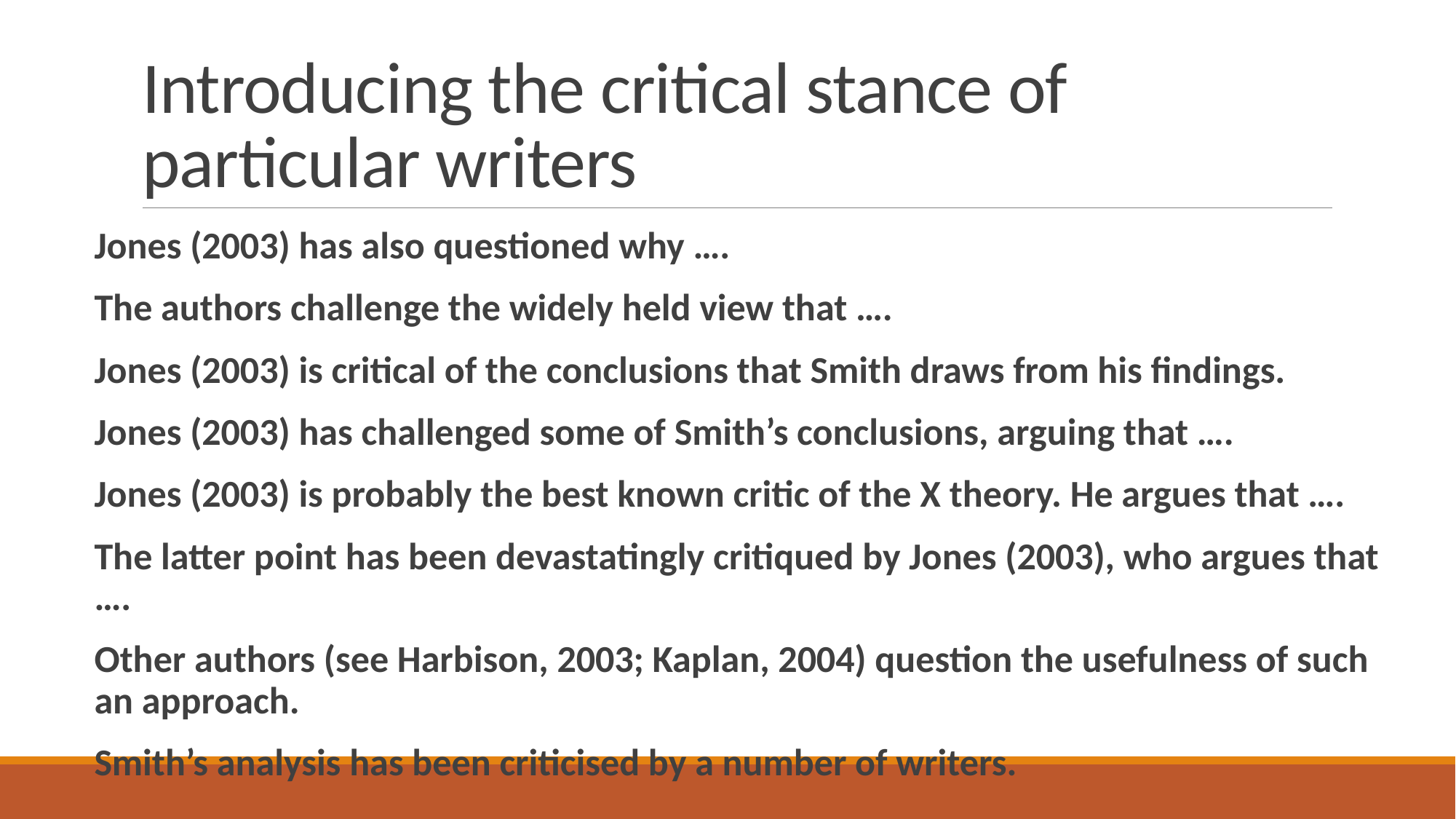

# Introducing the critical stance of particular writers
Jones (2003) has also questioned why ….
The authors challenge the widely held view that ….
Jones (2003) is critical of the conclusions that Smith draws from his findings.
Jones (2003) has challenged some of Smith’s conclusions, arguing that ….
Jones (2003) is probably the best known critic of the X theory. He argues that ….
The latter point has been devastatingly critiqued by Jones (2003), who argues that ….
Other authors (see Harbison, 2003; Kaplan, 2004) question the usefulness of such an approach.
Smith’s analysis has been criticised by a number of writers.